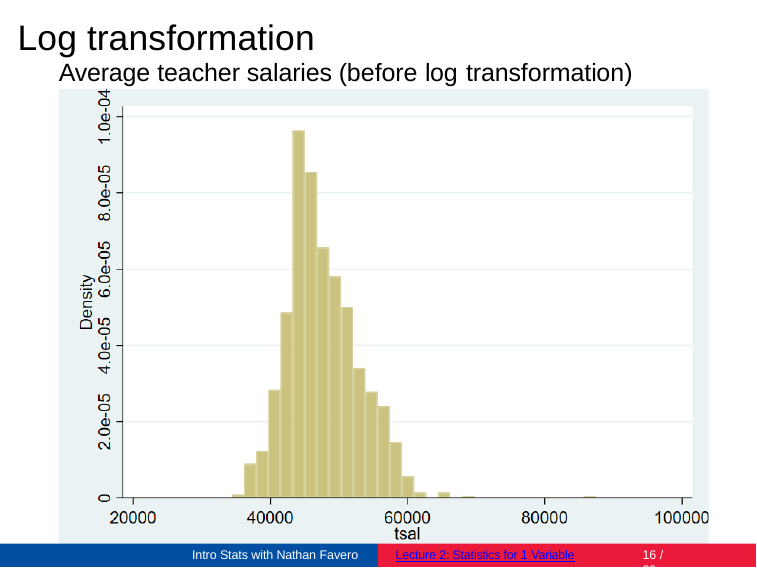

Log transformation
# Average teacher salaries (before log transformation)

Intro Stats with Nathan Favero
Lecture 2: Statistics for 1 Variable
16 / 20